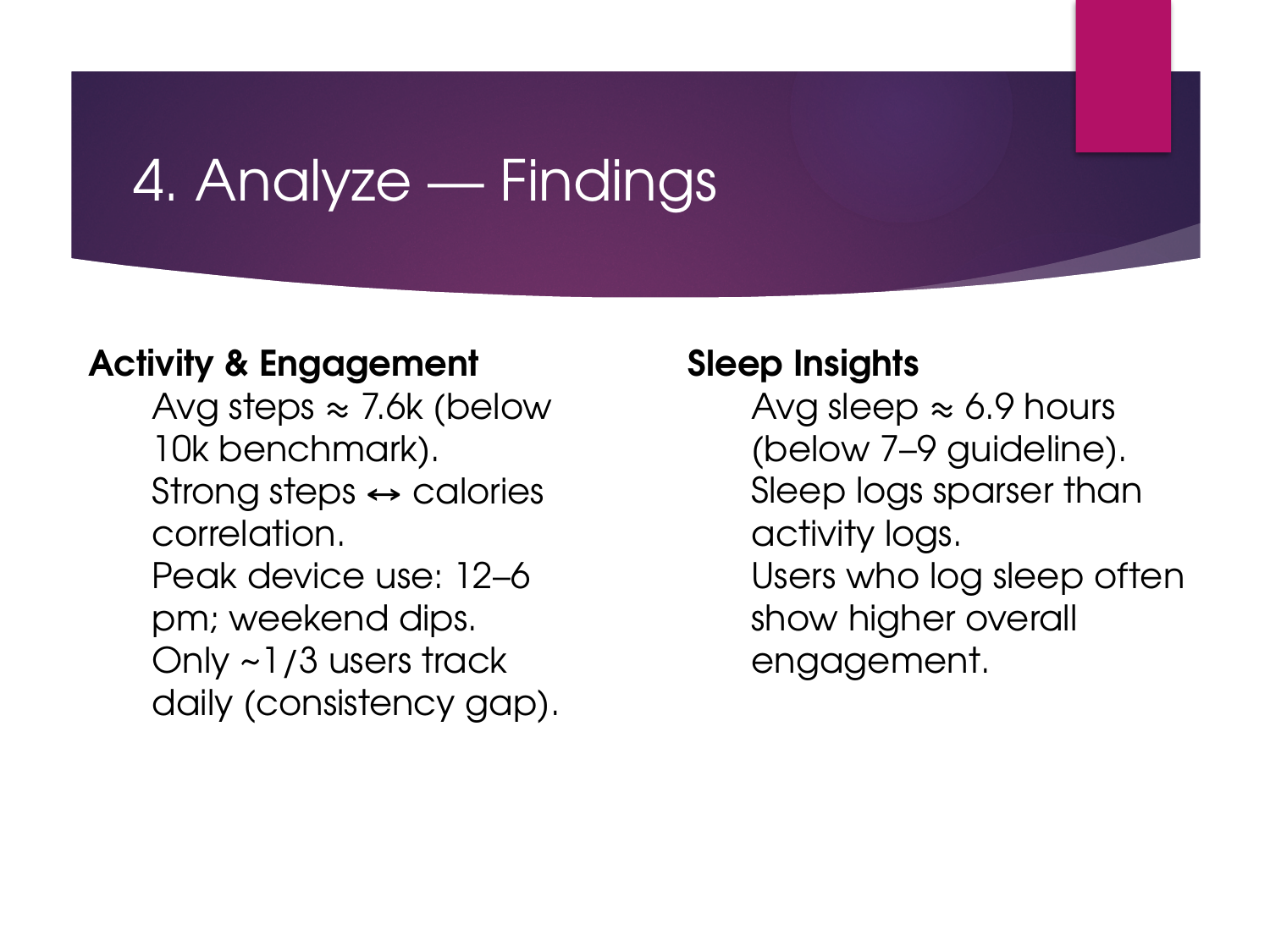

# 4. Analyze — Findings
Activity & Engagement
Avg steps ≈ 7.6k (below 10k benchmark).
Strong steps ↔ calories correlation.
Peak device use: 12–6 pm; weekend dips.
Only ~1/3 users track daily (consistency gap).
Sleep Insights
Avg sleep ≈ 6.9 hours (below 7–9 guideline).
Sleep logs sparser than activity logs.
Users who log sleep often show higher overall engagement.